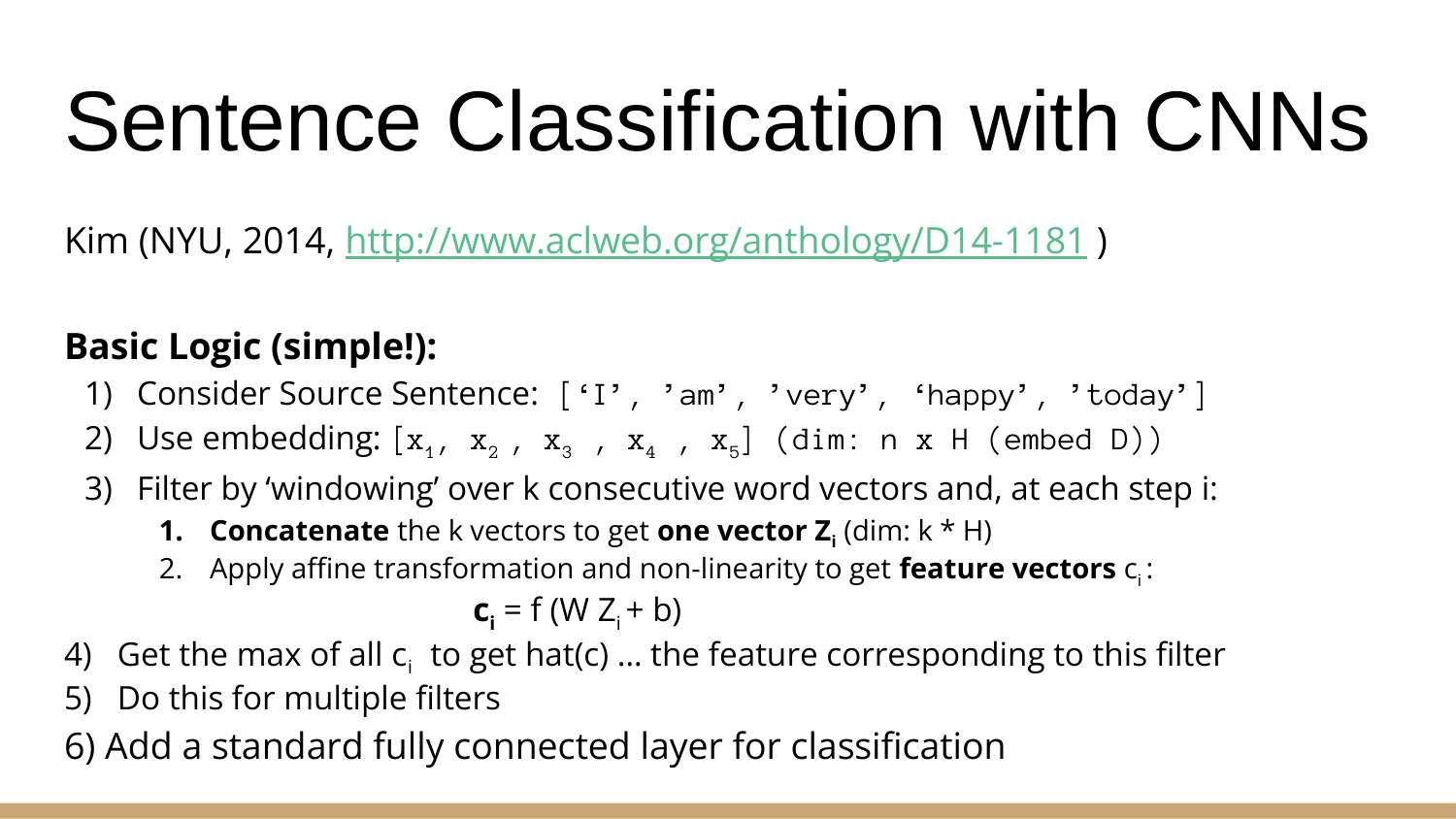

# Sentence Classification with CNNs
Kim (NYU, 2014, http://www.aclweb.org/anthology/D14-1181 )
Basic Logic (simple!):
Consider Source Sentence: [‘I’, ’am’, ’very’, ‘happy’, ’today’]
Use embedding: [x1, x2 , x3  , x4  , x5] (dim: n x H (embed D))
Filter by ‘windowing’ over k consecutive word vectors and, at each step i:
Concatenate the k vectors to get one vector Zi (dim: k * H)
Apply affine transformation and non-linearity to get feature vectors ci :
                               ci = f (W Zi + b)
4)   Get the max of all ci   to get hat(c) … the feature corresponding to this filter
5)   Do this for multiple filters
6) Add a standard fully connected layer for classification